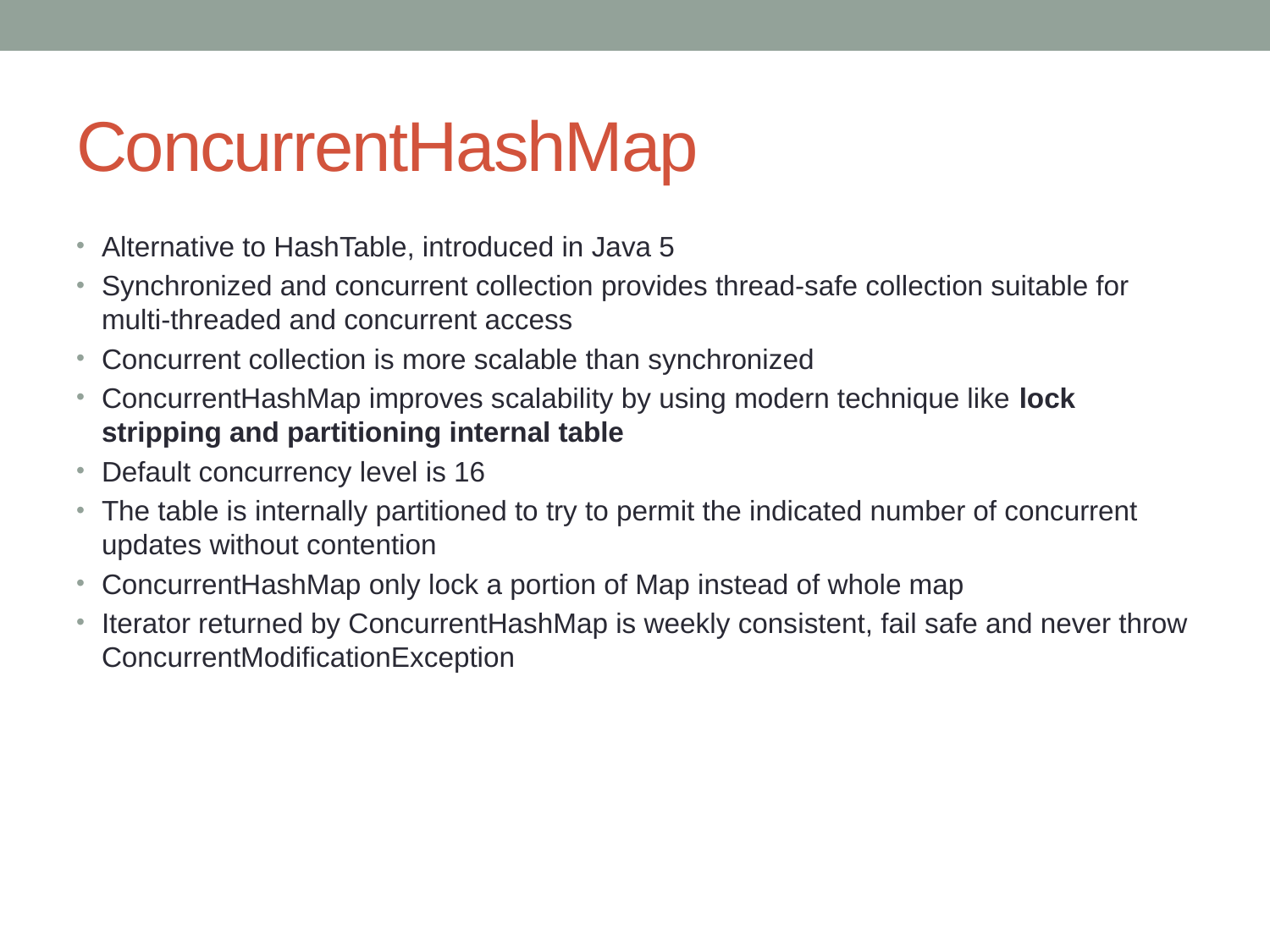

# ConcurrentHashMap
Alternative to HashTable, introduced in Java 5
Synchronized and concurrent collection provides thread-safe collection suitable for multi-threaded and concurrent access
Concurrent collection is more scalable than synchronized
ConcurrentHashMap improves scalability by using modern technique like lock stripping and partitioning internal table
Default concurrency level is 16
The table is internally partitioned to try to permit the indicated number of concurrent updates without contention
ConcurrentHashMap only lock a portion of Map instead of whole map
Iterator returned by ConcurrentHashMap is weekly consistent, fail safe and never throw ConcurrentModificationException